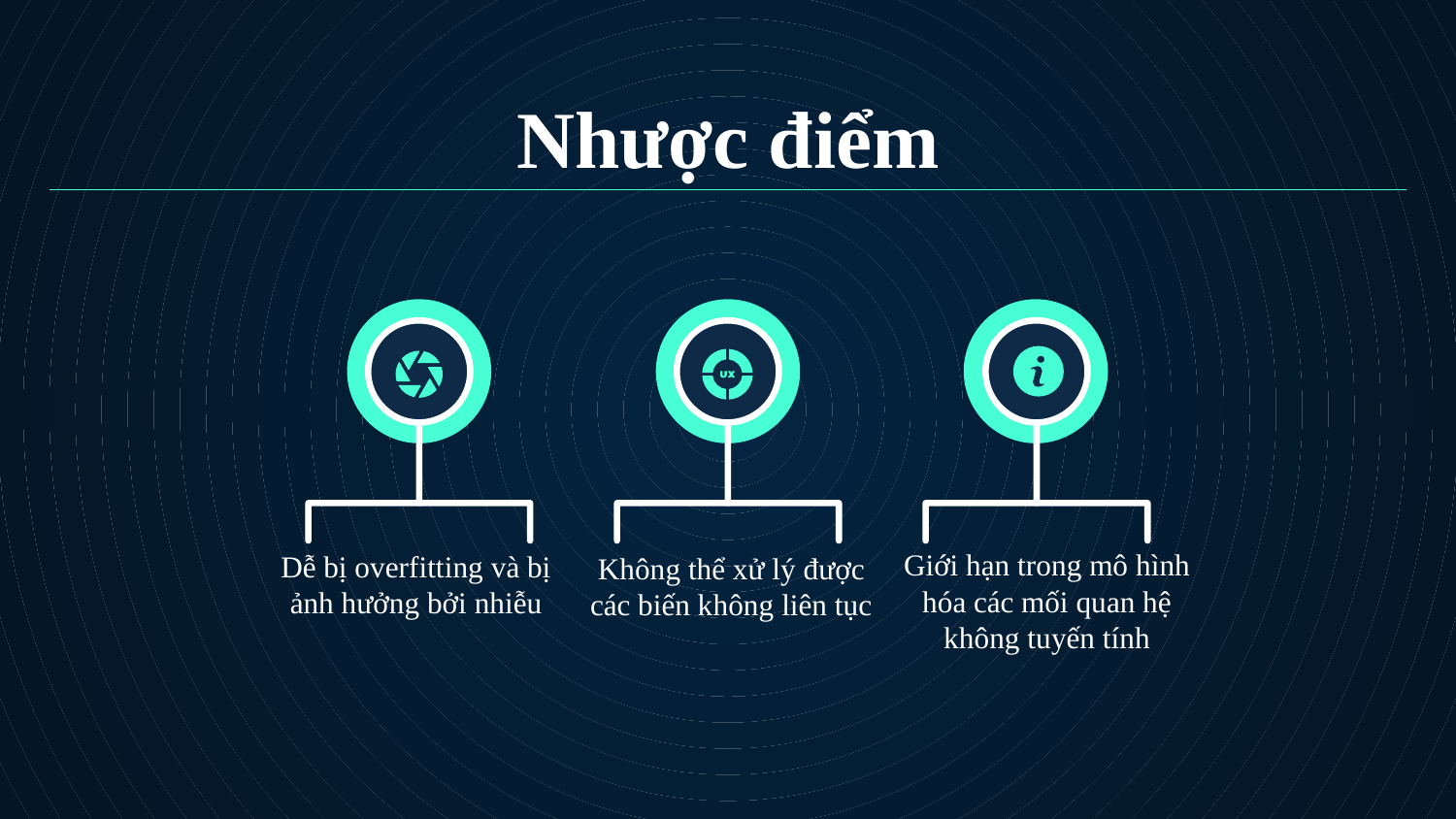

Nhược điểm

Dễ bị overfitting và bị ảnh hưởng bởi nhiễu
# Không thể xử lý được các biến không liên tục
Giới hạn trong mô hình hóa các mối quan hệ không tuyến tính